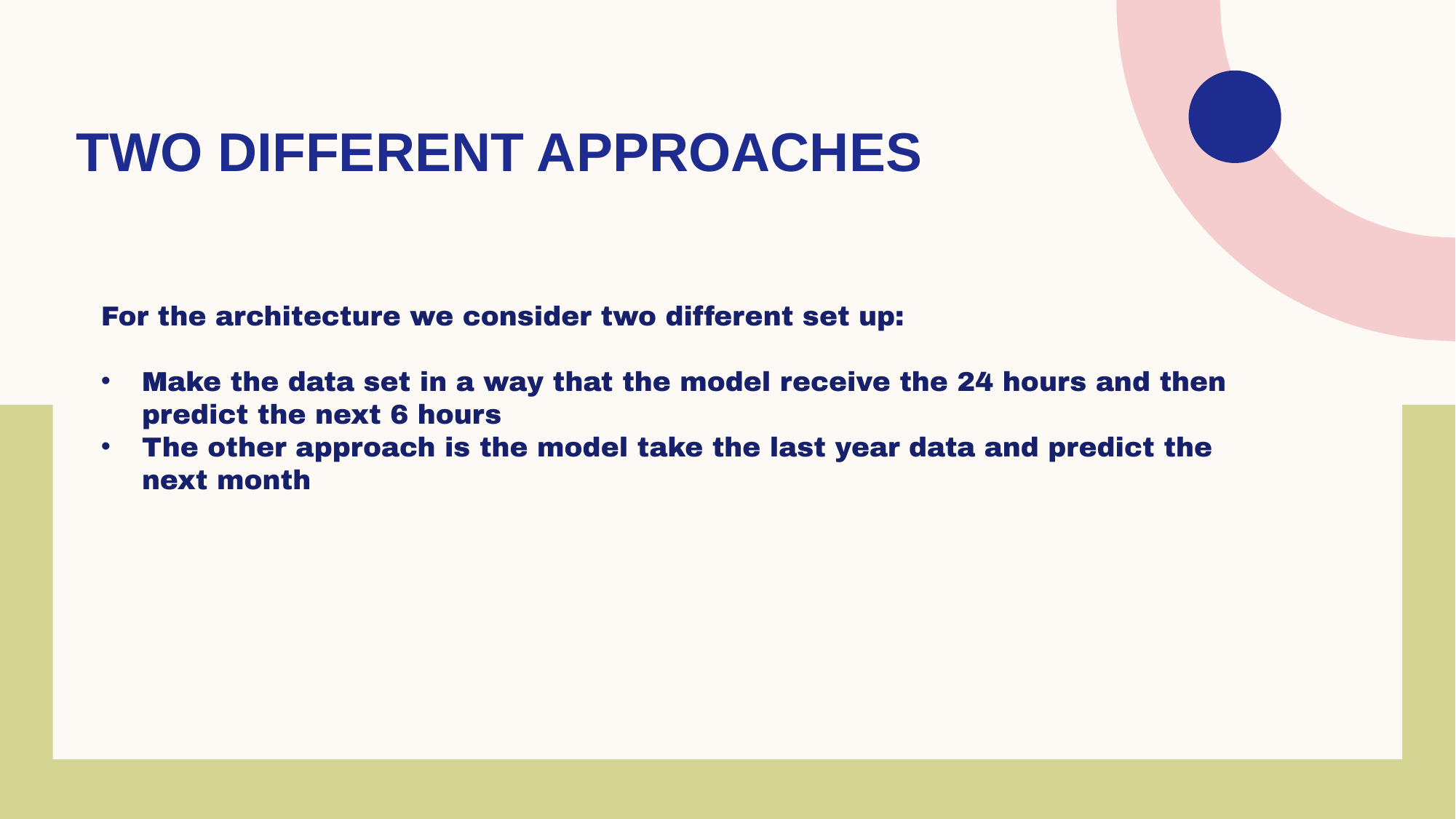

# Two different approaches
For the architecture we consider two different set up:

Make the data set in a way that the model receive the 24 hours and then predict the next 6 hours
The other approach is the model take the last year data and predict the next month